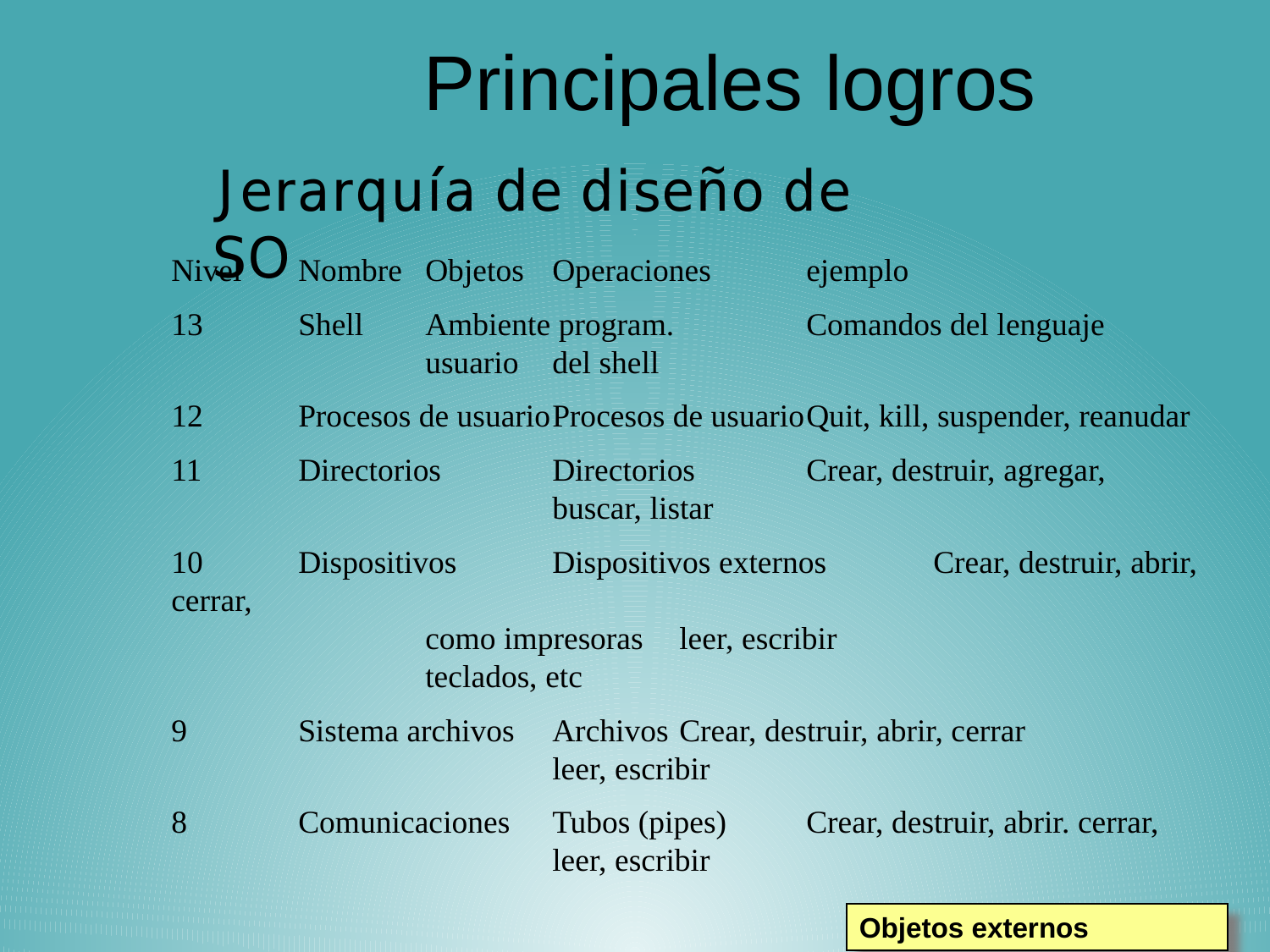

# Principales logros
Jerarquía de diseño de SO
Nivel	Nombre	Objetos	Operaciones 	ejemplo
13	Shell	Ambiente program.		Comandos del lenguaje
		usuario	del shell
12	Procesos de usuario	Procesos de usuario	Quit, kill, suspender, reanudar
11	Directorios	Directorios	Crear, destruir, agregar,
			buscar, listar
10	Dispositivos	Dispositivos externos	Crear, destruir, abrir, cerrar,
		como impresoras	leer, escribir
		teclados, etc
9	Sistema archivos	Archivos	Crear, destruir, abrir, cerrar
			leer, escribir
8	Comunicaciones	Tubos (pipes)	Crear, destruir, abrir. cerrar,
			leer, escribir
Objetos externos